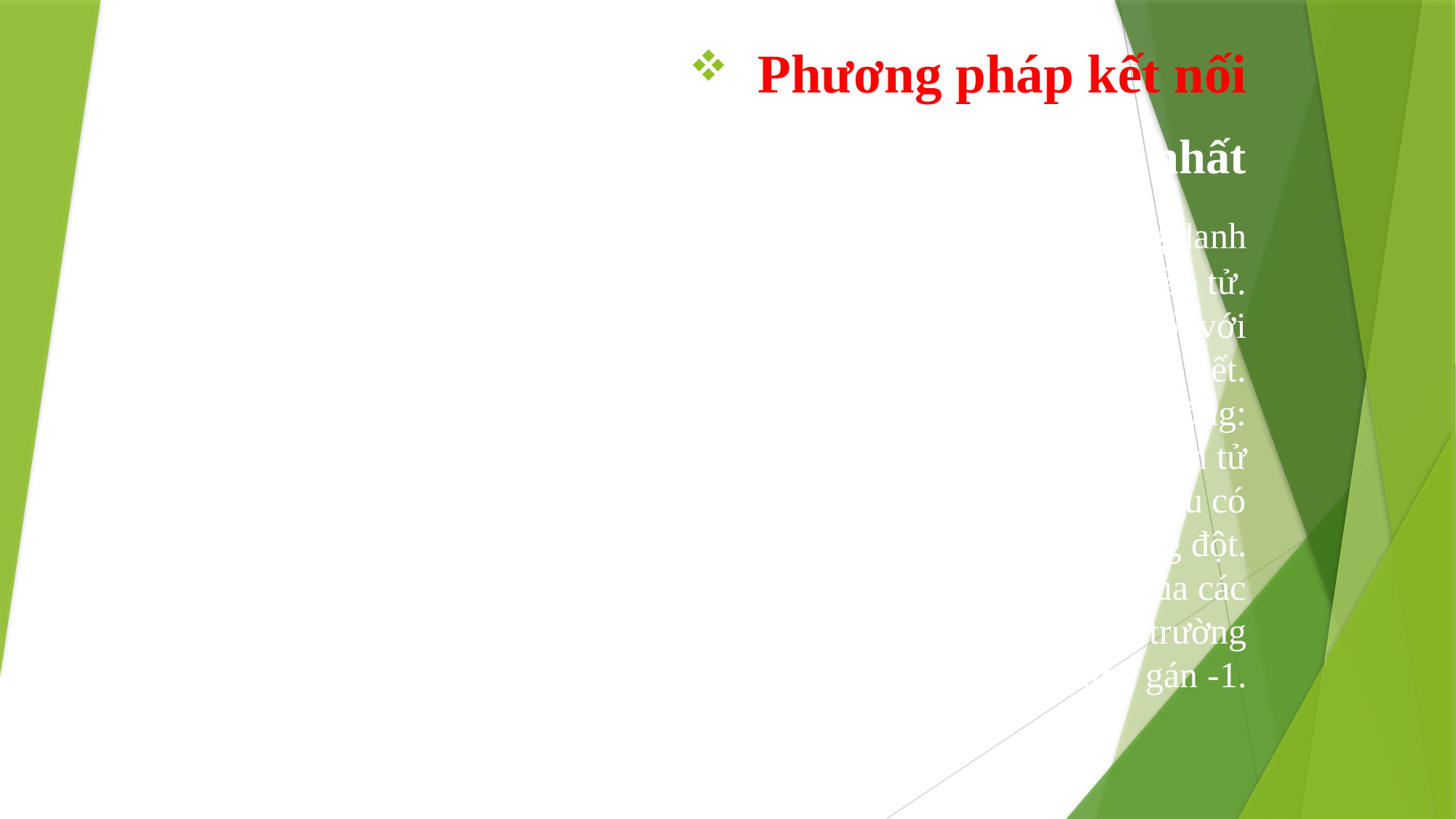

Phương pháp kết nối
	Phương pháp kết nối hợp nhất
	+ Bảng băm trong trường hợp này được cài đặt bằng danh
sách liên kết dùng mảng, có M phần tử.
	 + Các phần tử bị xung đột tại một địa chỉ được kết nối với
nhau qua một danh sách liên kết.
	  + Mỗi phần tử của bảng băm gồm hai trường:
			* Trường key: chứa khóa của mỗi phần tử
			* Trường next: con trỏ chỉ đến phần tử kế tiếp nếu có xung đột.
	   + Khởi động: Khi khởi động, tất cả trường key của các
phần tử trong bảng băm được gán bởi giá trị NullKey, còn tất cả các trường next được gán -1.